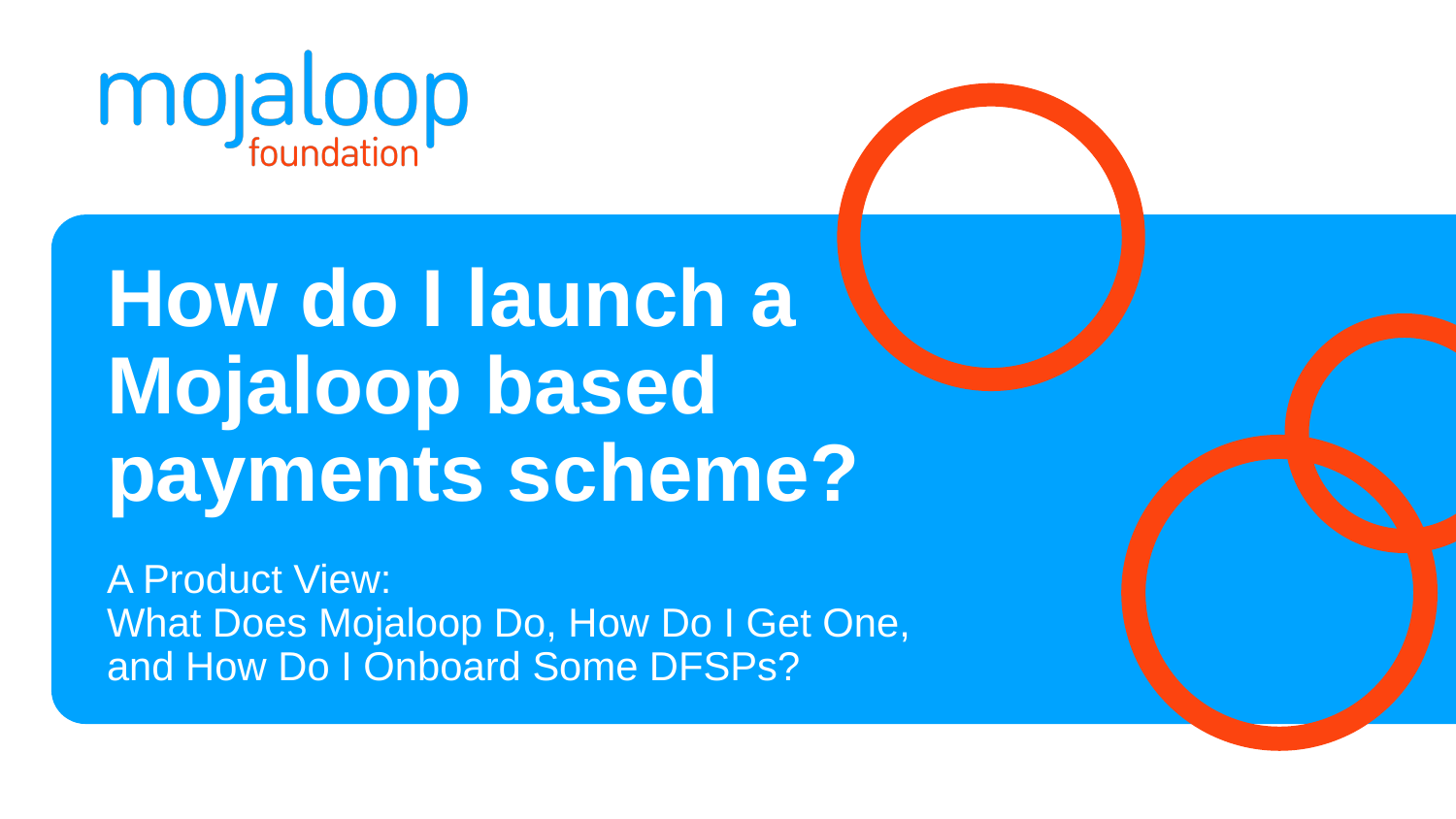

# How do I launch a Mojaloop based payments scheme?
A Product View:
What Does Mojaloop Do, How Do I Get One, and How Do I Onboard Some DFSPs?
1